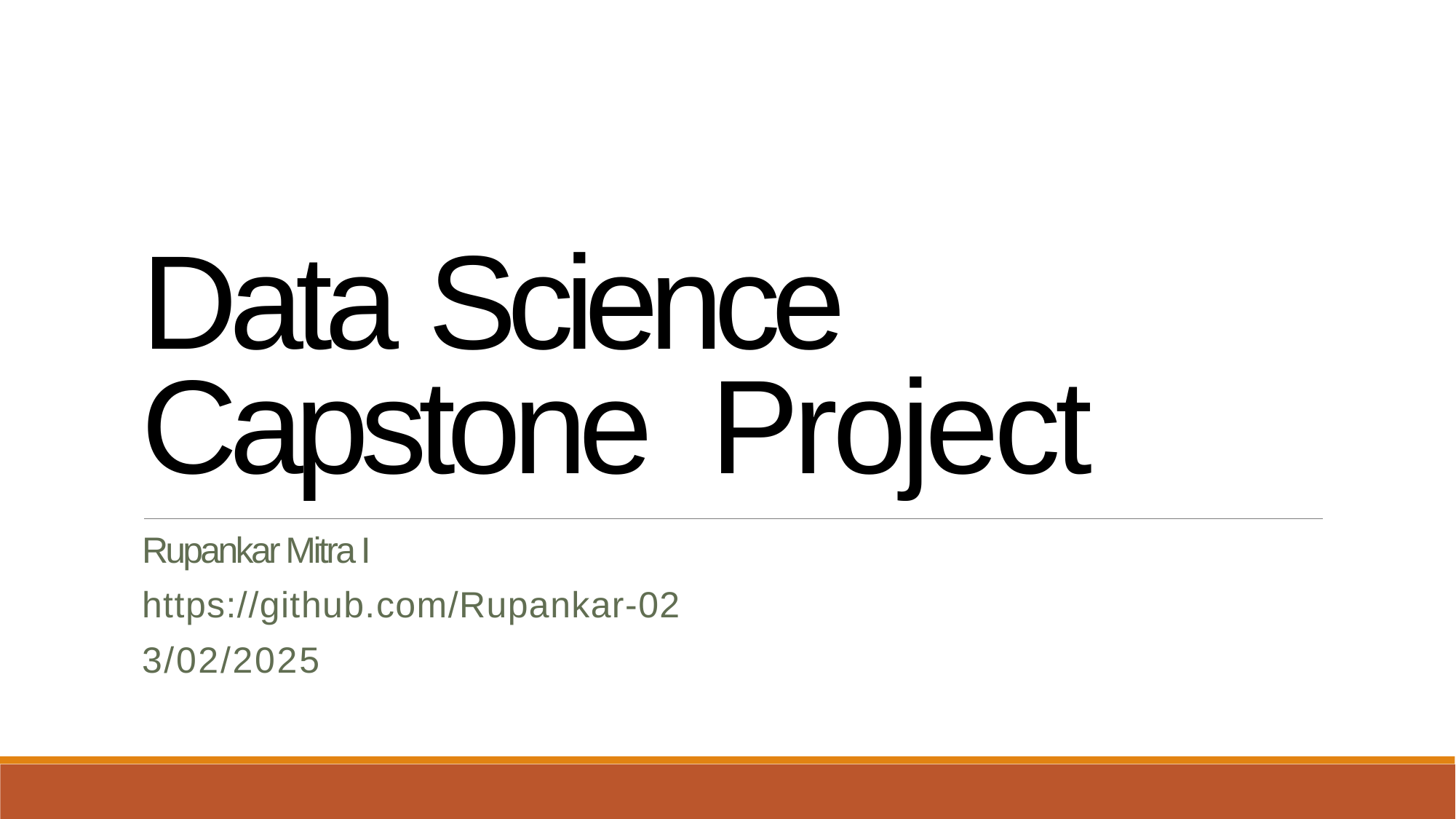

Data Science Capstone  Project
Rupankar Mitra I
https://github.com/Rupankar-02
3/02/2025